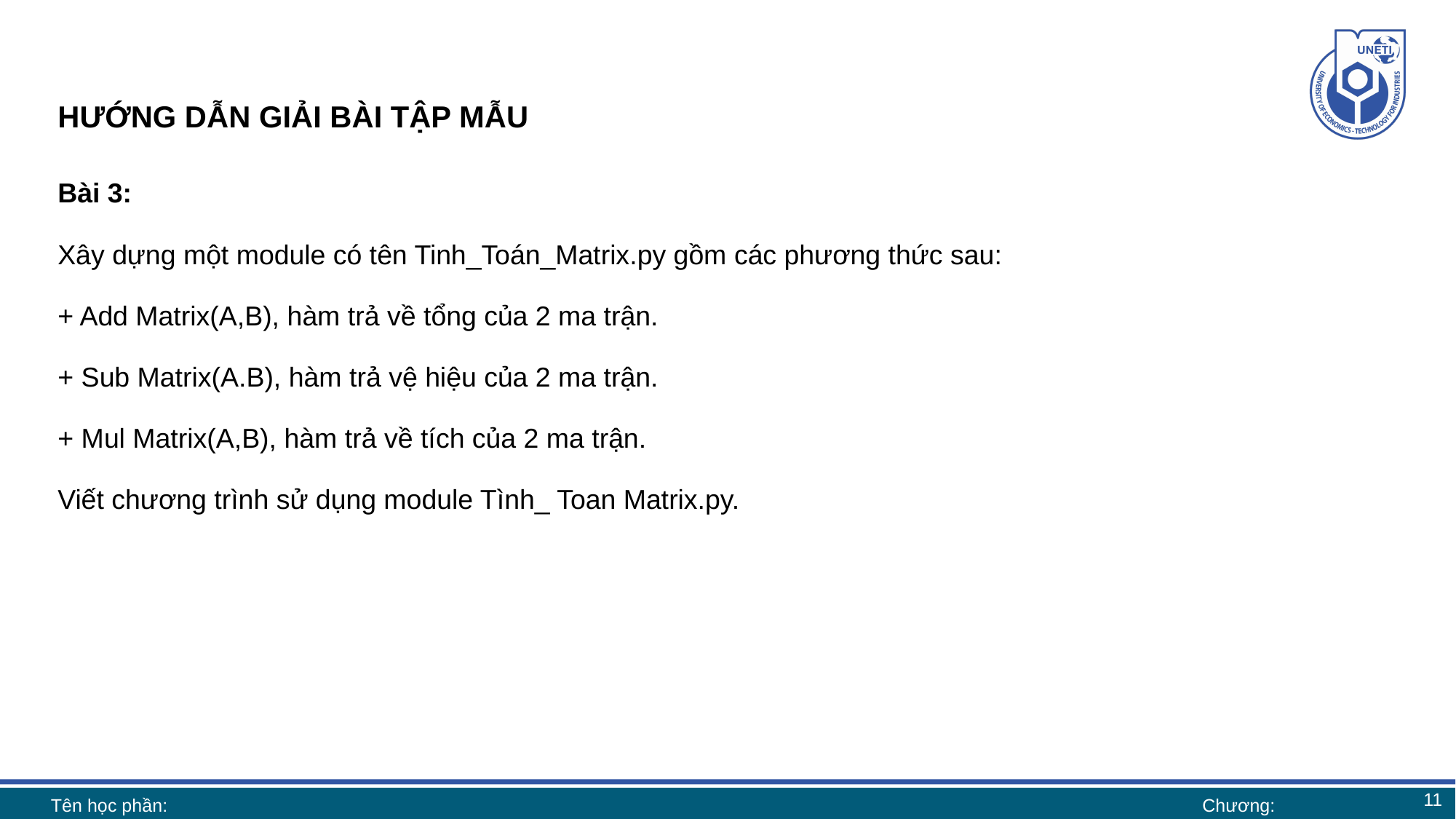

# HƯỚNG DẪN GIẢI BÀI TẬP MẪU
Bài 3:
Xây dựng một module có tên Tinh_Toán_Matrix.py gồm các phương thức sau:
+ Add Matrix(A,B), hàm trả về tổng của 2 ma trận.
+ Sub Matrix(A.B), hàm trả vệ hiệu của 2 ma trận.
+ Mul Matrix(A,B), hàm trả về tích của 2 ma trận.
Viết chương trình sử dụng module Tình_ Toan Matrix.py.
11
Tên học phần:
Chương: